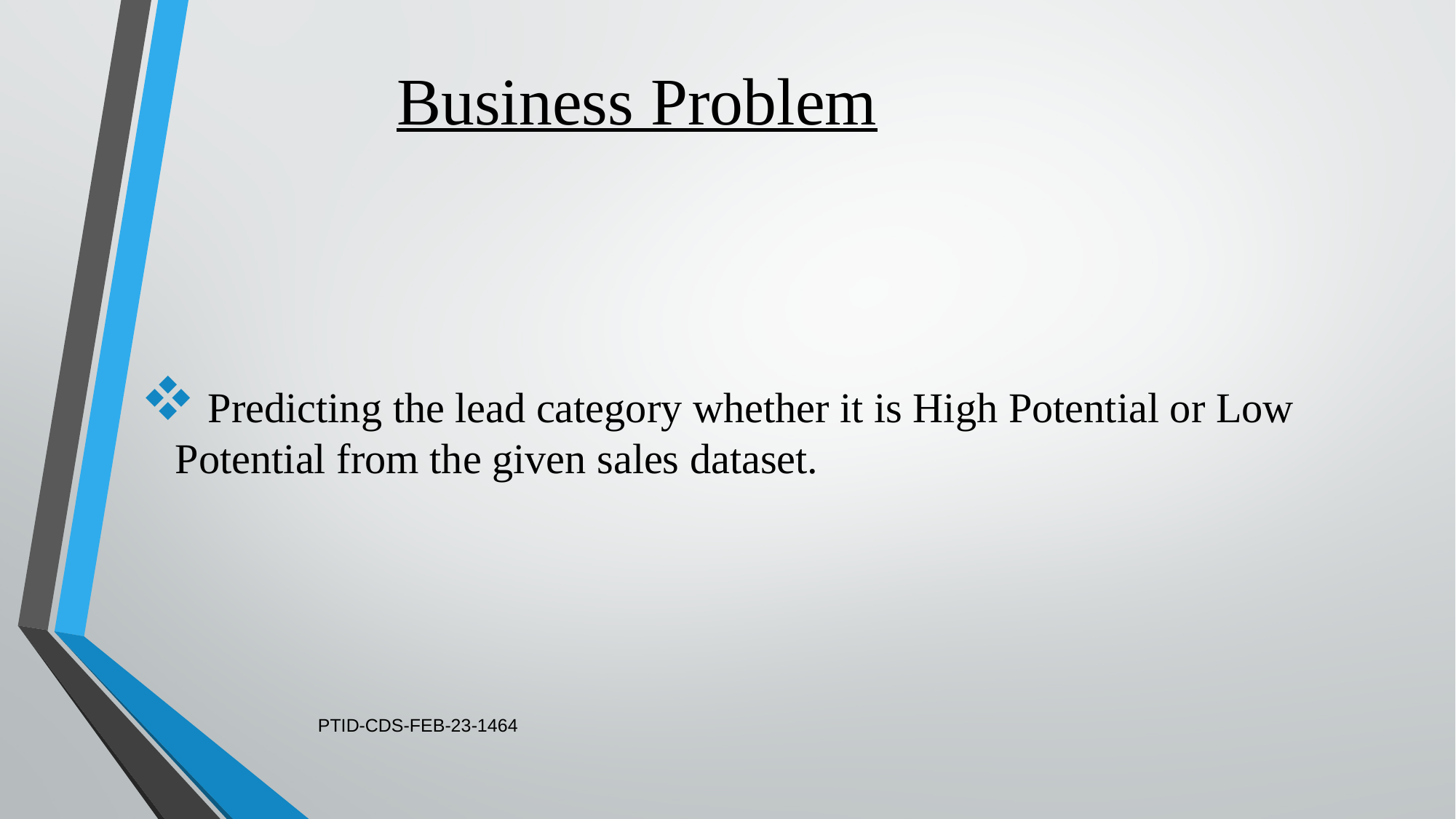

# Business Problem
 Predicting the lead category whether it is High Potential or Low Potential from the given sales dataset.
PTID-CDS-FEB-23-1464